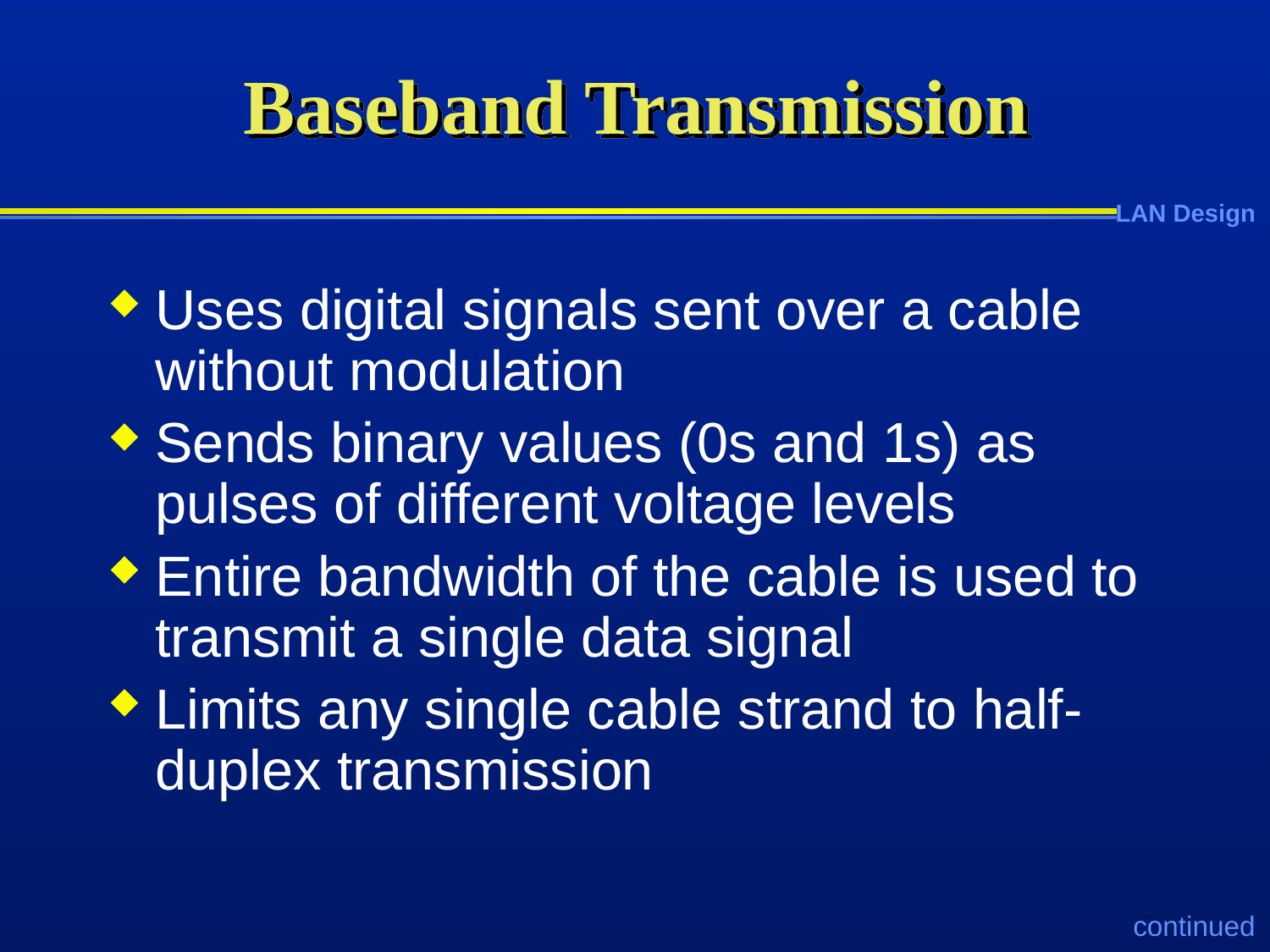

# Baseband Transmission
Uses digital signals sent over a cable without modulation
Sends binary values (0s and 1s) as pulses of different voltage levels
Entire bandwidth of the cable is used to transmit a single data signal
Limits any single cable strand to half-duplex transmission
continued